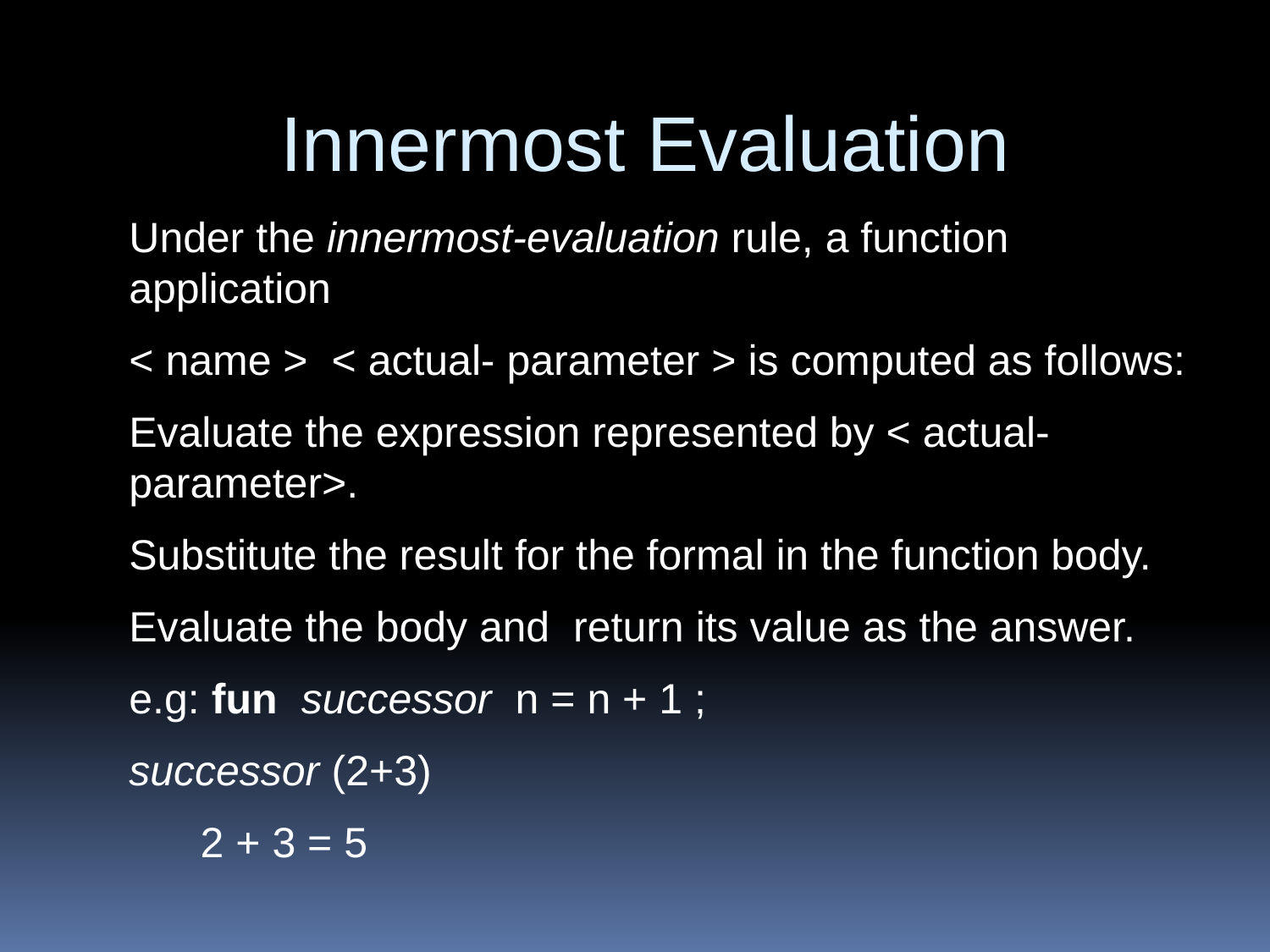

Innermost Evaluation
Under the innermost-evaluation rule, a function application
< name >  < actual- parameter > is computed as follows:
Evaluate the expression represented by < actual- parameter>.
Substitute the result for the formal in the function body.
Evaluate the body and  return its value as the answer.
e.g: fun  successor  n = n + 1 ;
successor (2+3)
      2 + 3 = 5							                                                                                                                                                                                                                                              successor (5)						                                                                                                                                                                                                                                             5 + 1 = 6							              The answer is 6.